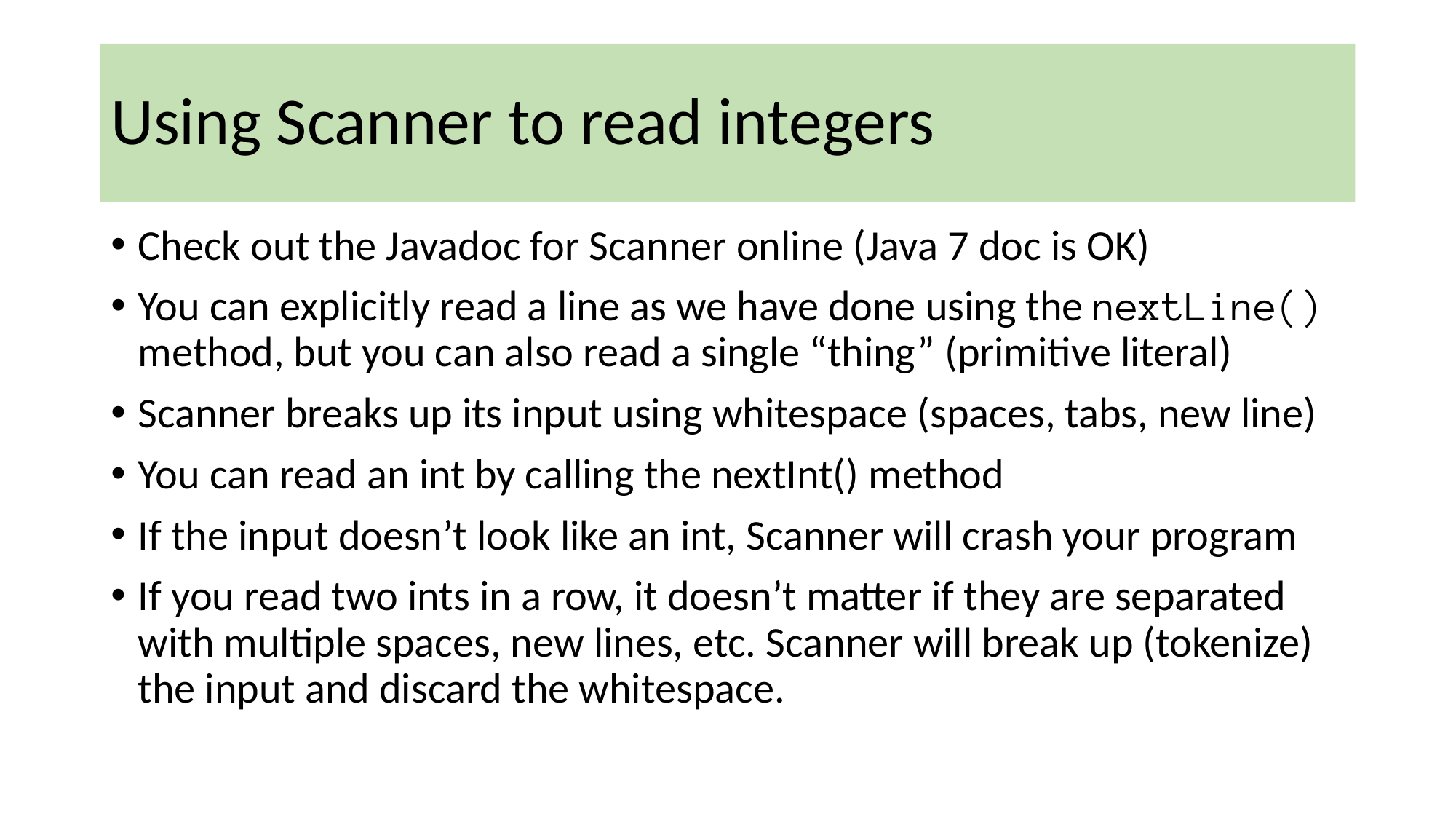

Using Scanner to read integers
Check out the Javadoc for Scanner online (Java 7 doc is OK)
You can explicitly read a line as we have done using the nextLine() method, but you can also read a single “thing” (primitive literal)
Scanner breaks up its input using whitespace (spaces, tabs, new line)
You can read an int by calling the nextInt() method
If the input doesn’t look like an int, Scanner will crash your program
If you read two ints in a row, it doesn’t matter if they are separated with multiple spaces, new lines, etc. Scanner will break up (tokenize) the input and discard the whitespace.